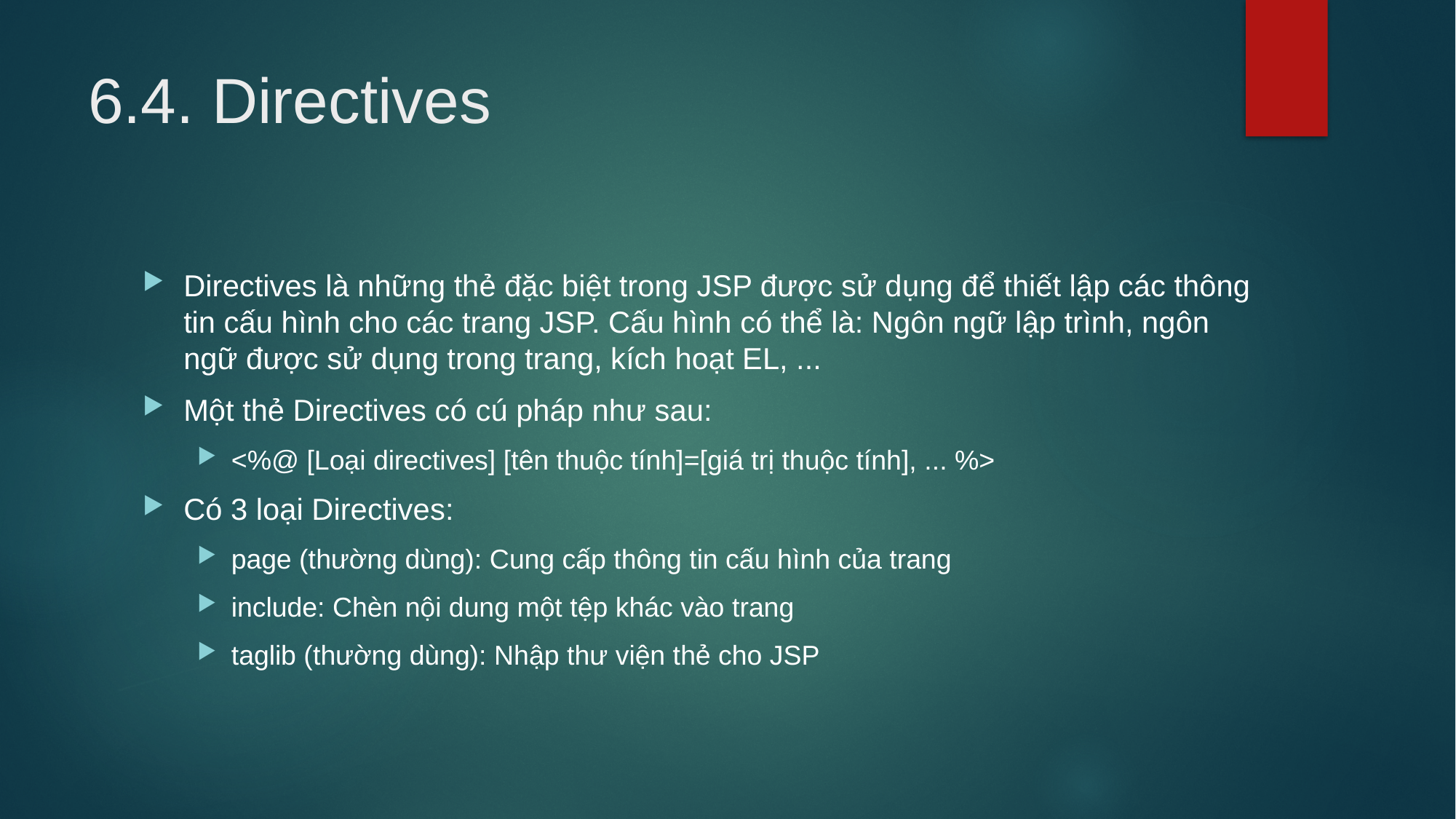

# 6.4. Directives
Directives là những thẻ đặc biệt trong JSP được sử dụng để thiết lập các thông tin cấu hình cho các trang JSP. Cấu hình có thể là: Ngôn ngữ lập trình, ngôn ngữ được sử dụng trong trang, kích hoạt EL, ...
Một thẻ Directives có cú pháp như sau:
<%@ [Loại directives] [tên thuộc tính]=[giá trị thuộc tính], ... %>
Có 3 loại Directives:
page (thường dùng): Cung cấp thông tin cấu hình của trang
include: Chèn nội dung một tệp khác vào trang
taglib (thường dùng): Nhập thư viện thẻ cho JSP